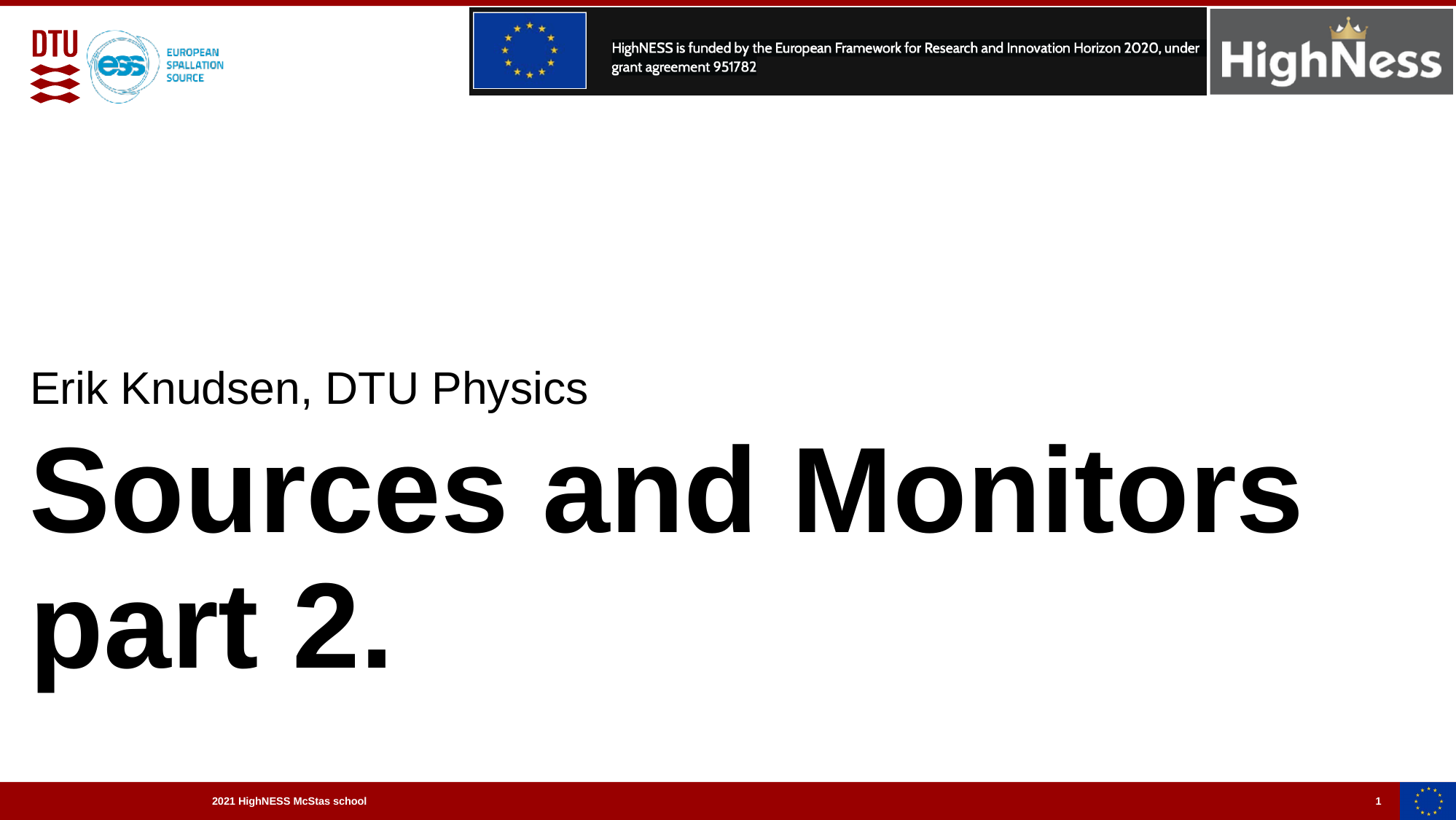

Erik Knudsen, DTU Physics
Sources and Monitors
part 2.
1